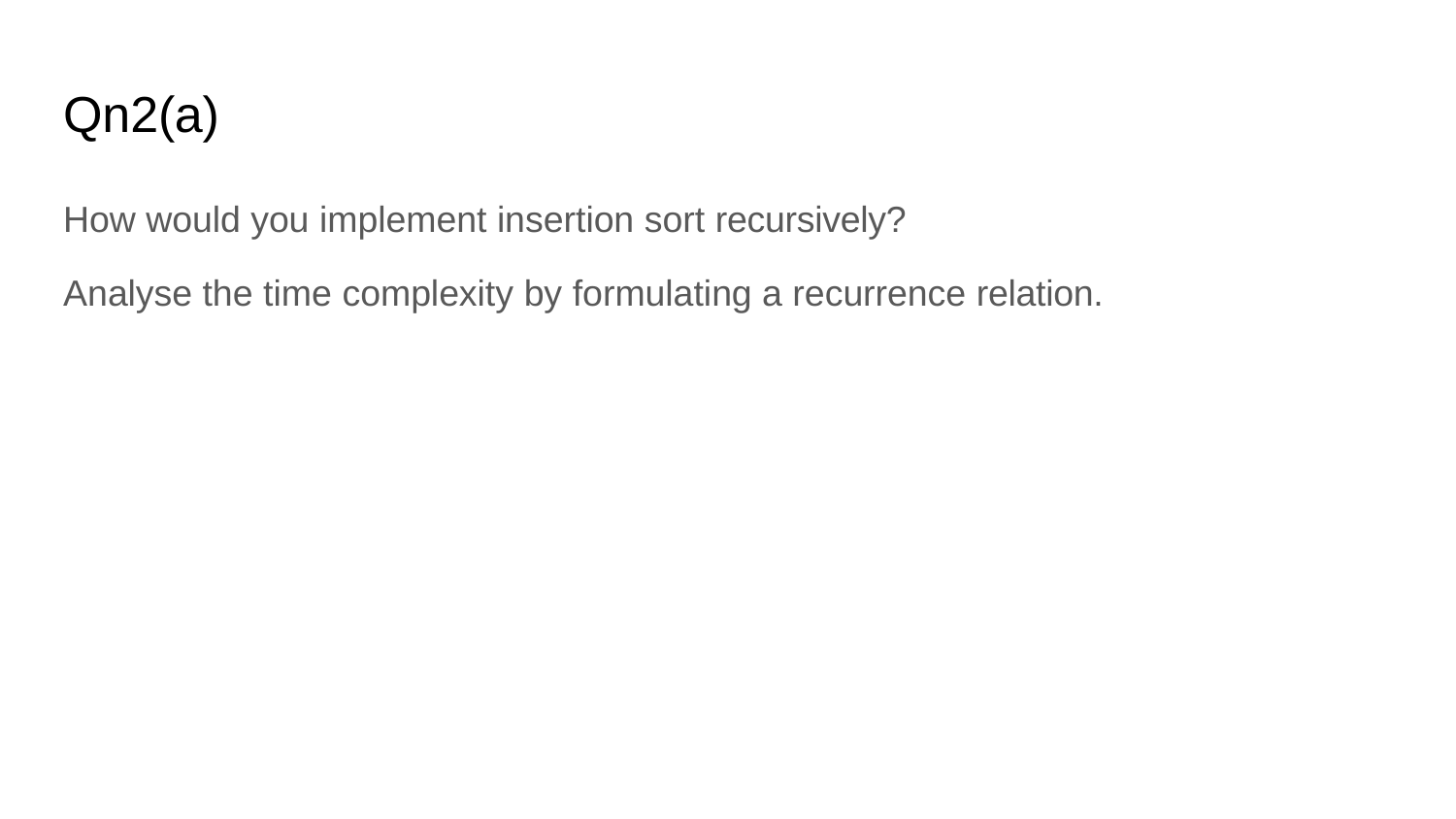

# Qn2(a)
How would you implement insertion sort recursively?
Analyse the time complexity by formulating a recurrence relation.